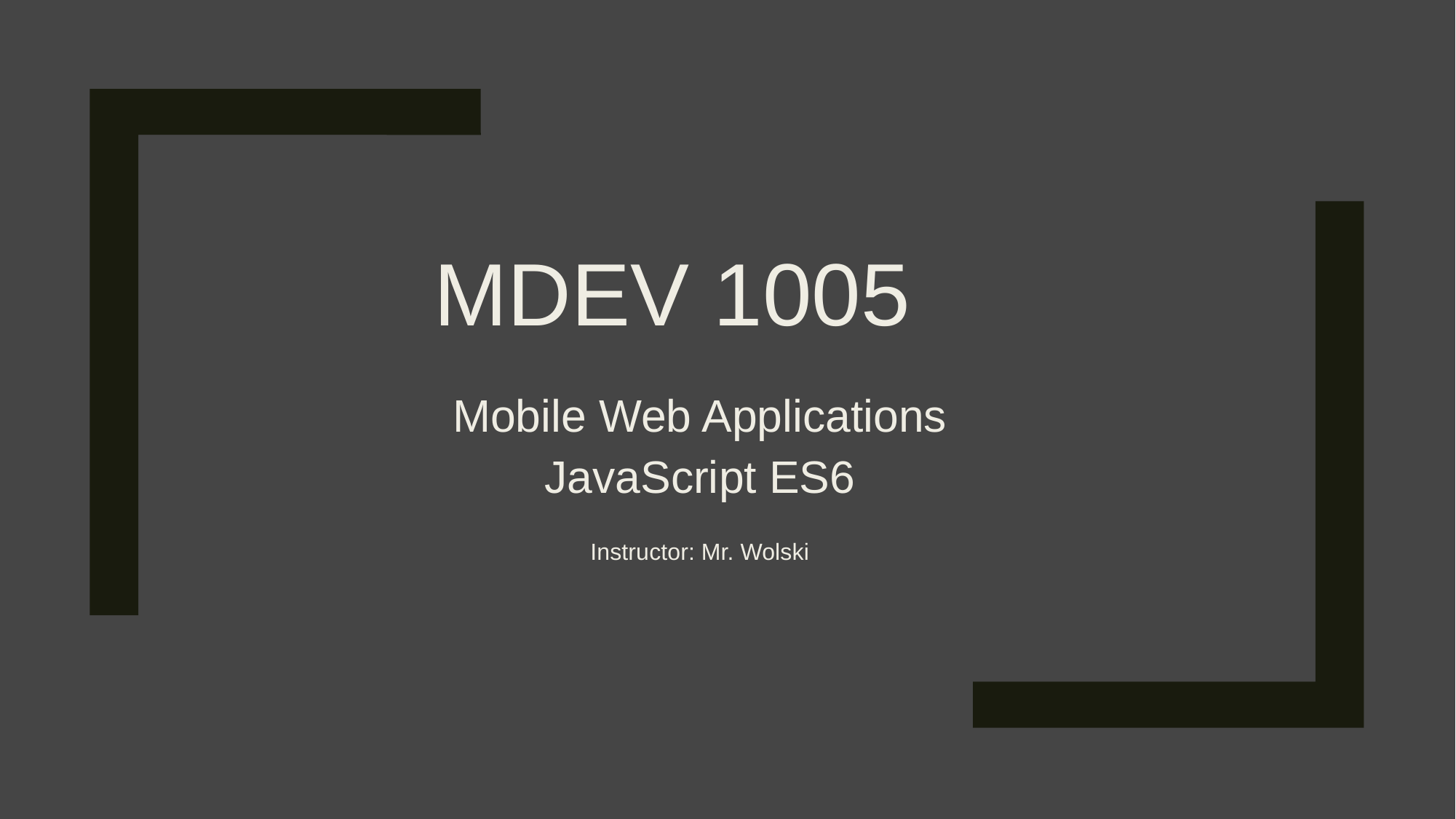

# MDEV 1005
Mobile Web Applications
JavaScript ES6

Instructor: Mr. Wolski